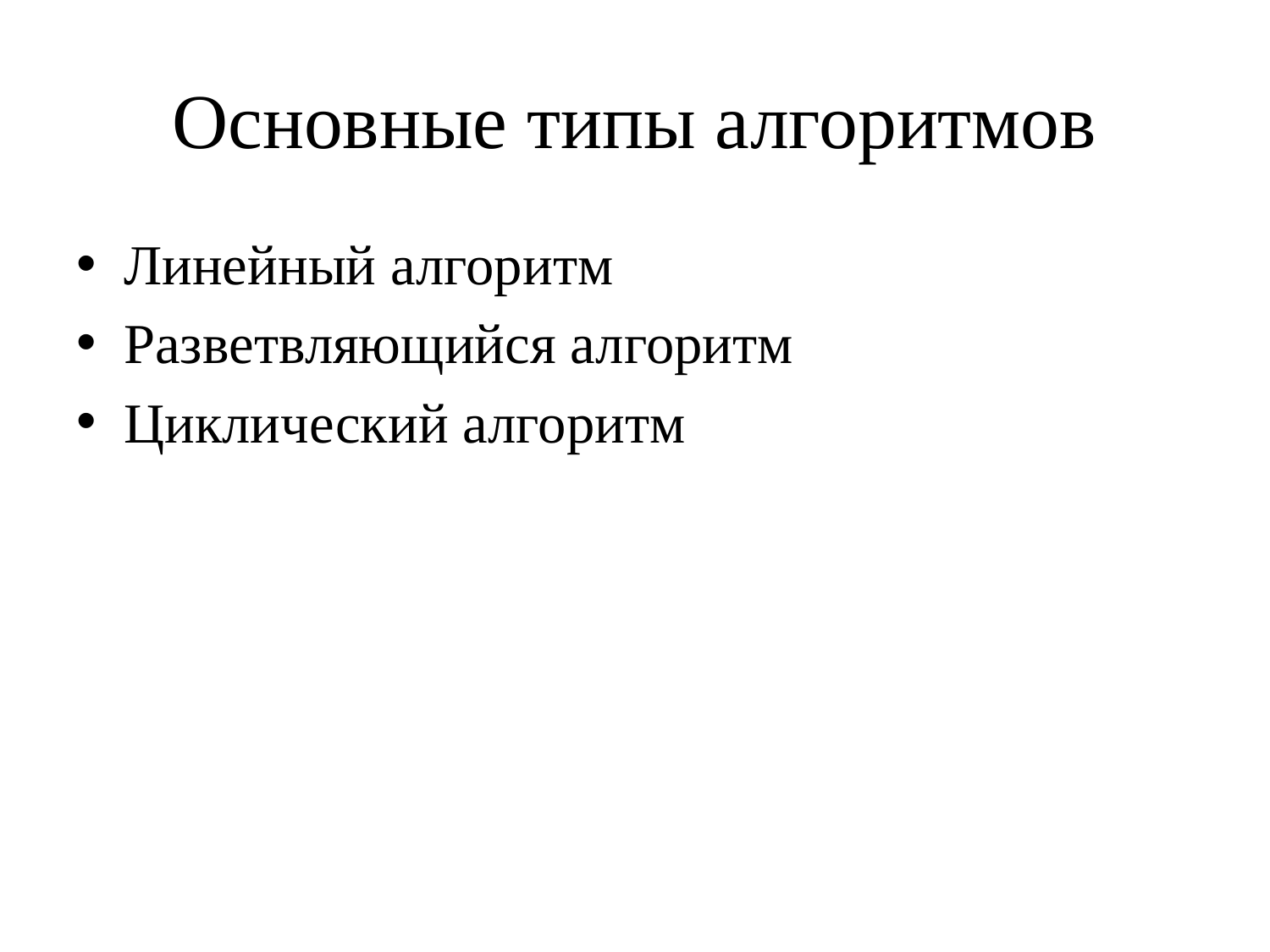

# Основные типы алгоритмов
Линейный алгоритм
Разветвляющийся алгоритм
Циклический алгоритм